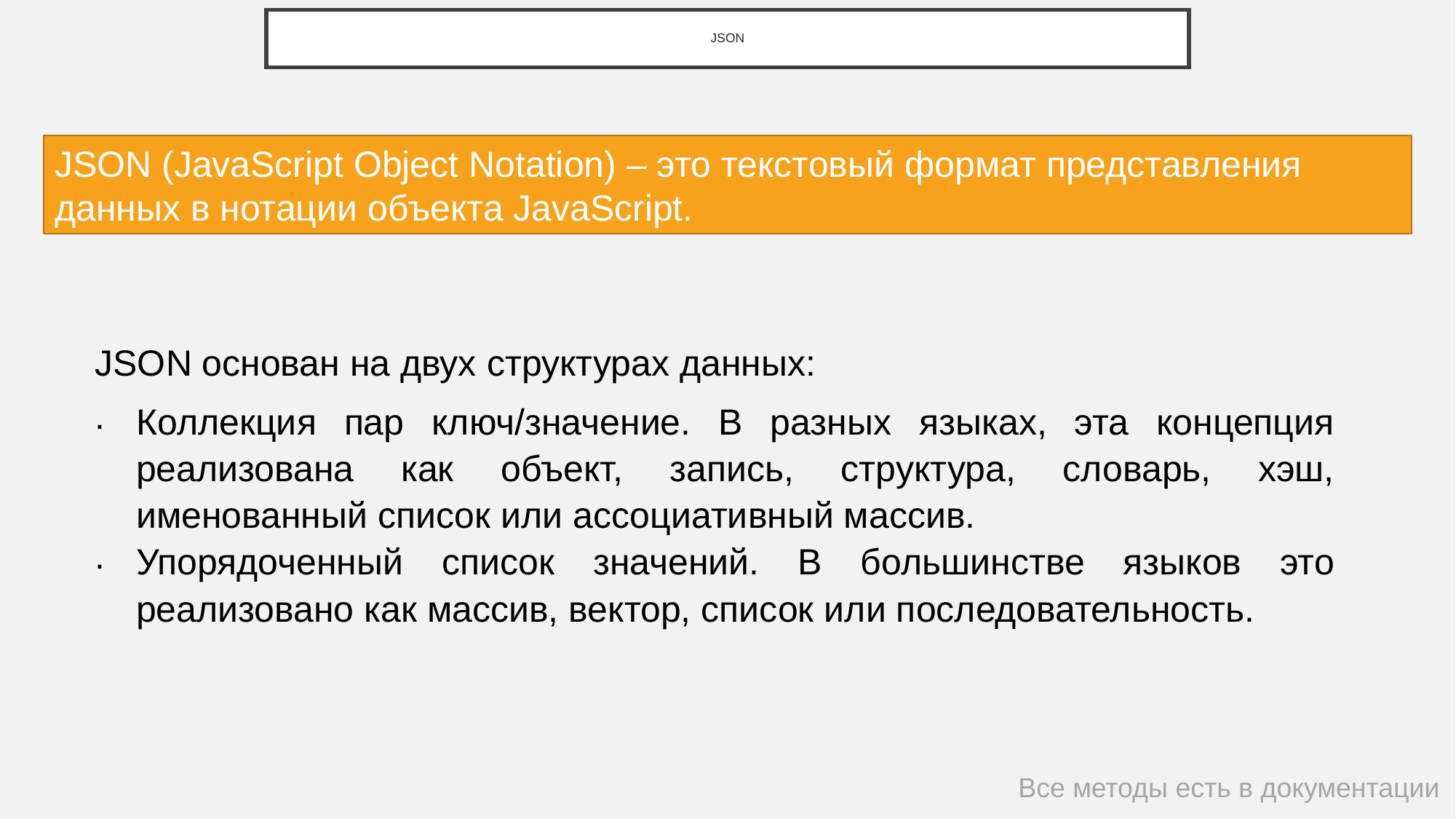

# JSON
JSON (JavaScript Object Notation) – это текстовый формат представления данных в нотации объекта JavaScript.
JSON основан на двух структурах данных:
Коллекция пар ключ/значение. В разных языках, эта концепция реализована как объект, запись, структура, словарь, хэш, именованный список или ассоциативный массив.
Упорядоченный список значений. В большинстве языков это реализовано как массив, вектор, список или последовательность.
Все методы есть в документации